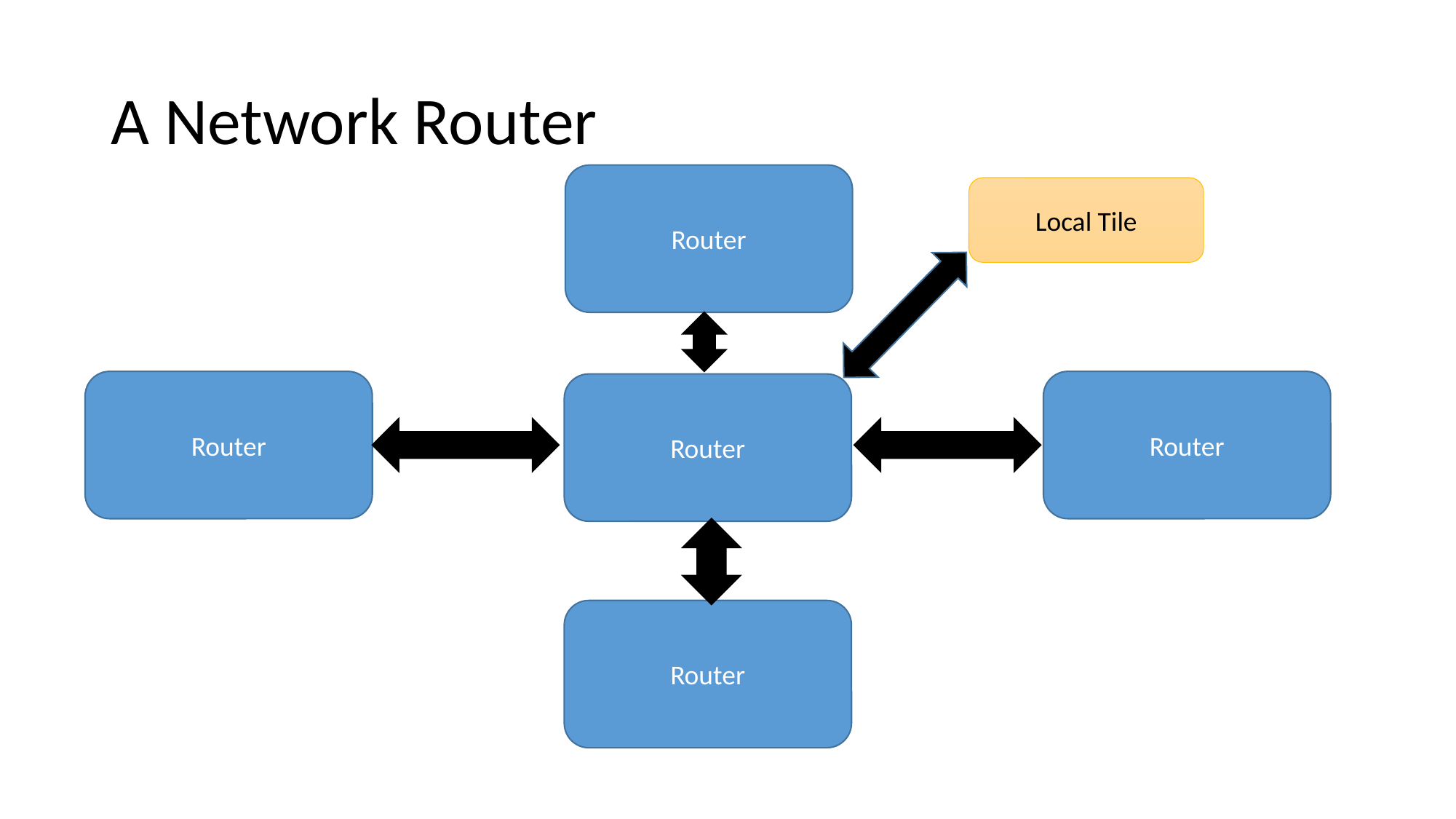

# A Network Router
Router
Local Tile

Router
Router
Router

Router